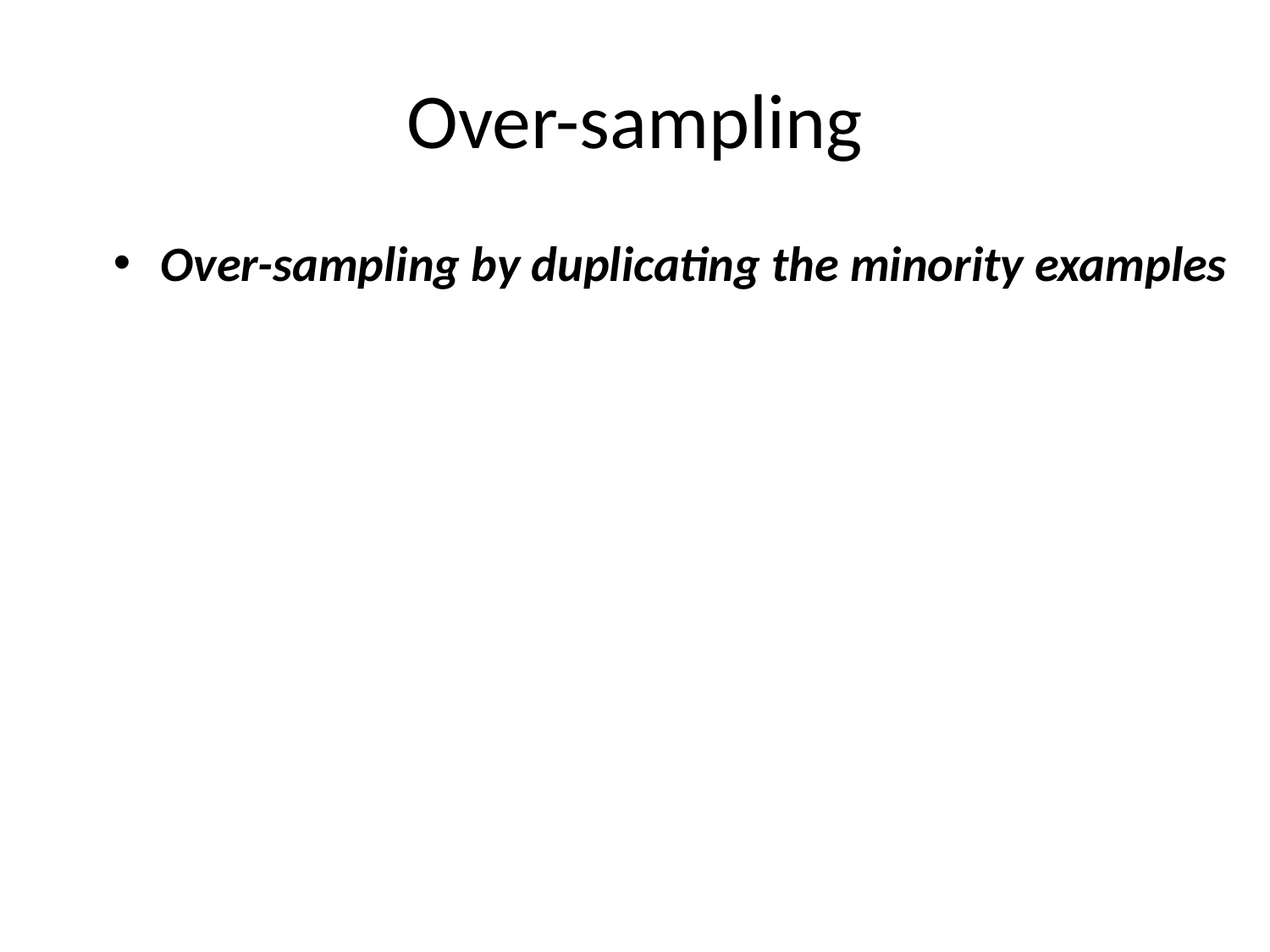

# Over-sampling
Over-sampling by duplicating the minority examples